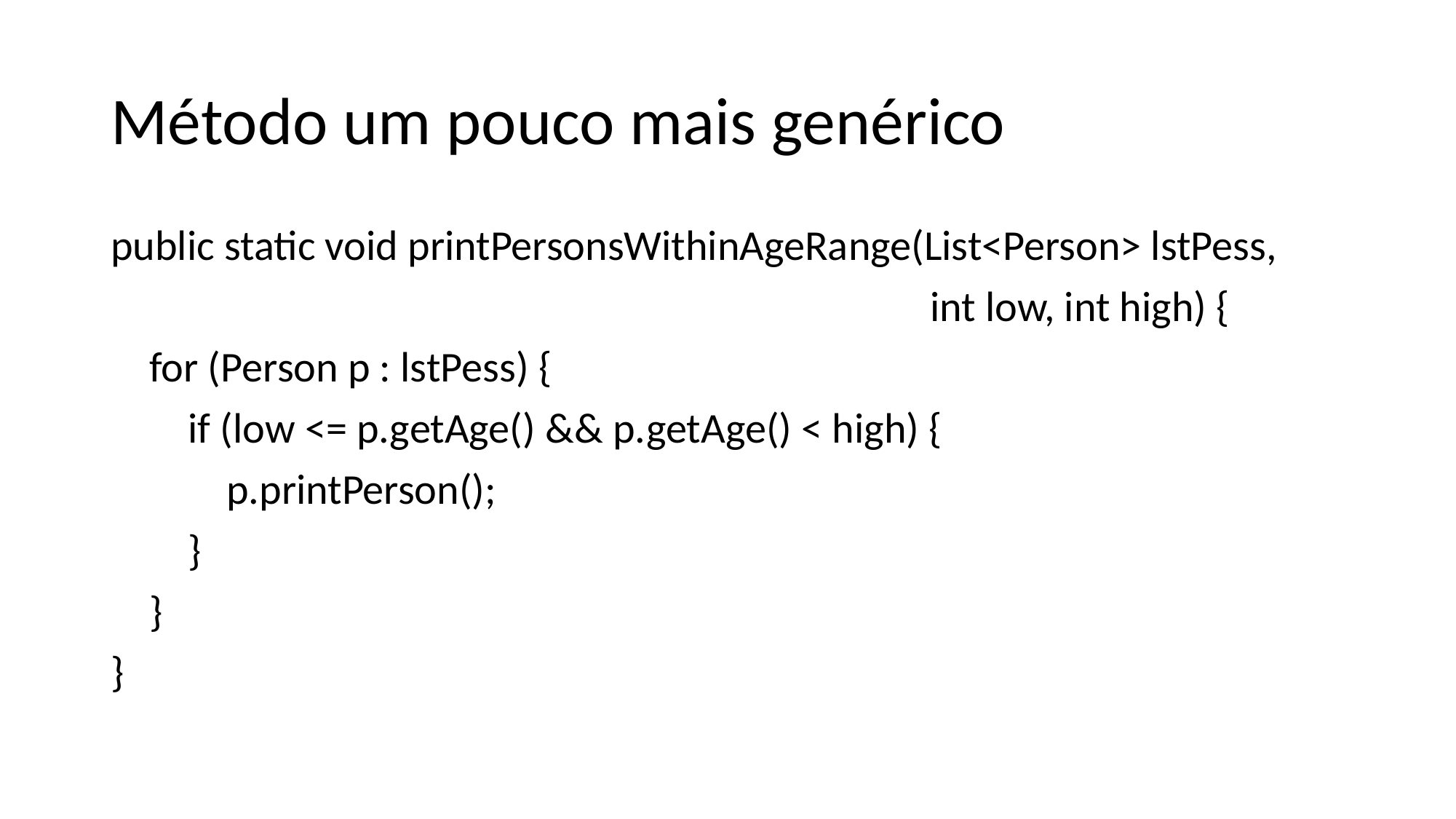

# Método um pouco mais genérico
public static void printPersonsWithinAgeRange(List<Person> lstPess,
                                                                                     int low, int high) {
    for (Person p : lstPess) {
        if (low <= p.getAge() && p.getAge() < high) {
            p.printPerson();
        }
    }
}